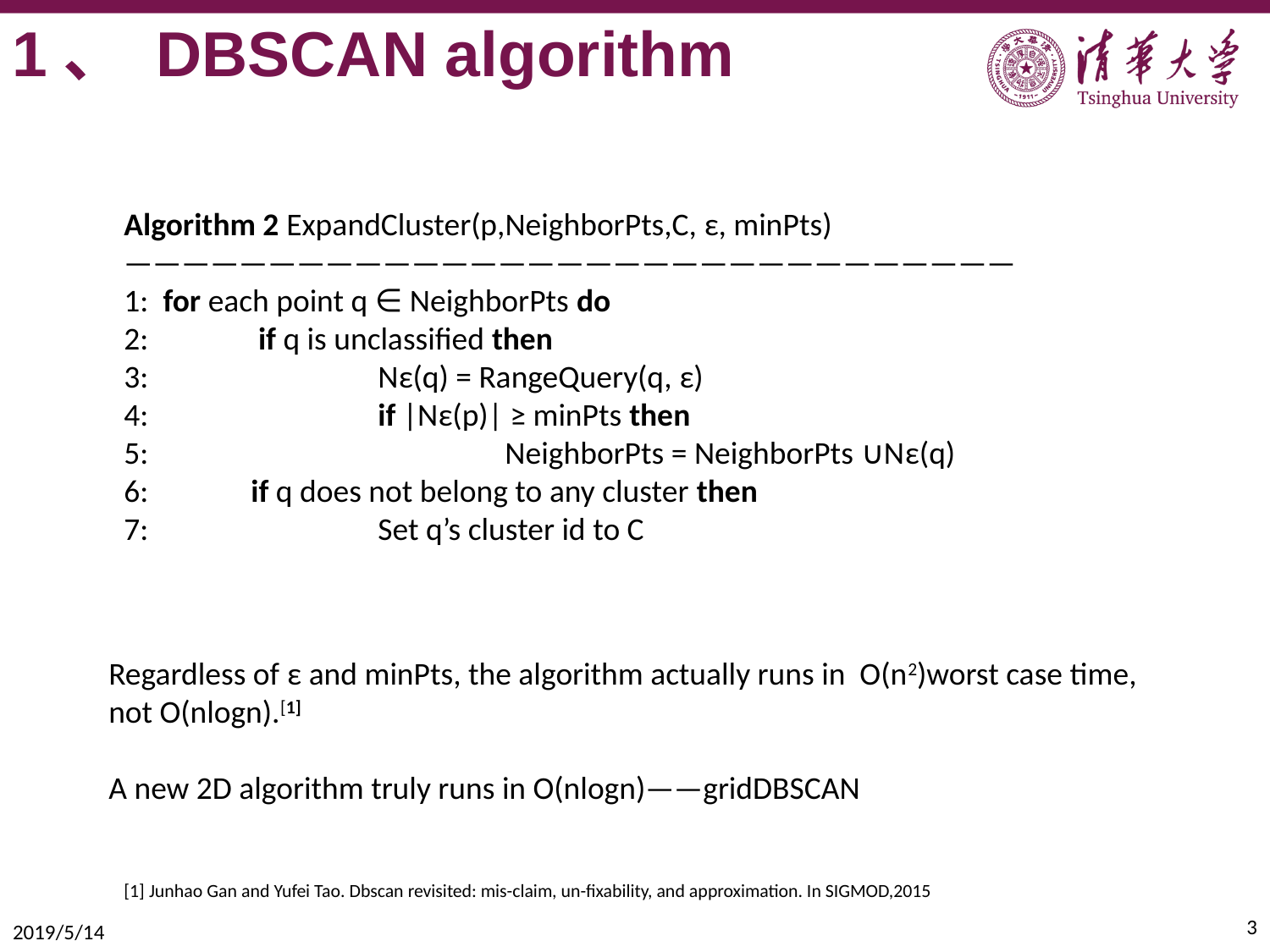

1、 DBSCAN algorithm
Algorithm 2 ExpandCluster(p,NeighborPts,C, ε, minPts)
———————————————————————————————
1:  for each point q ∈ NeighborPts do
2: 	 if q is unclassified then
3:  		Nε(q) = RangeQuery(q, ε)
4:  		if |Nε(p)| ≥ minPts then
5:  			NeighborPts = NeighborPts ∪Nε(q)
6:  	if q does not belong to any cluster then
7:     		Set q’s cluster id to C
Regardless of ε and minPts, the algorithm actually runs in  O(n2)worst case time, not O(nlogn).[1]

A new 2D algorithm truly runs in O(nlogn)——gridDBSCAN
[1] Junhao Gan and Yufei Tao. Dbscan revisited: mis-claim, un-fixability, and approximation. In SIGMOD,2015
3
2019/5/14